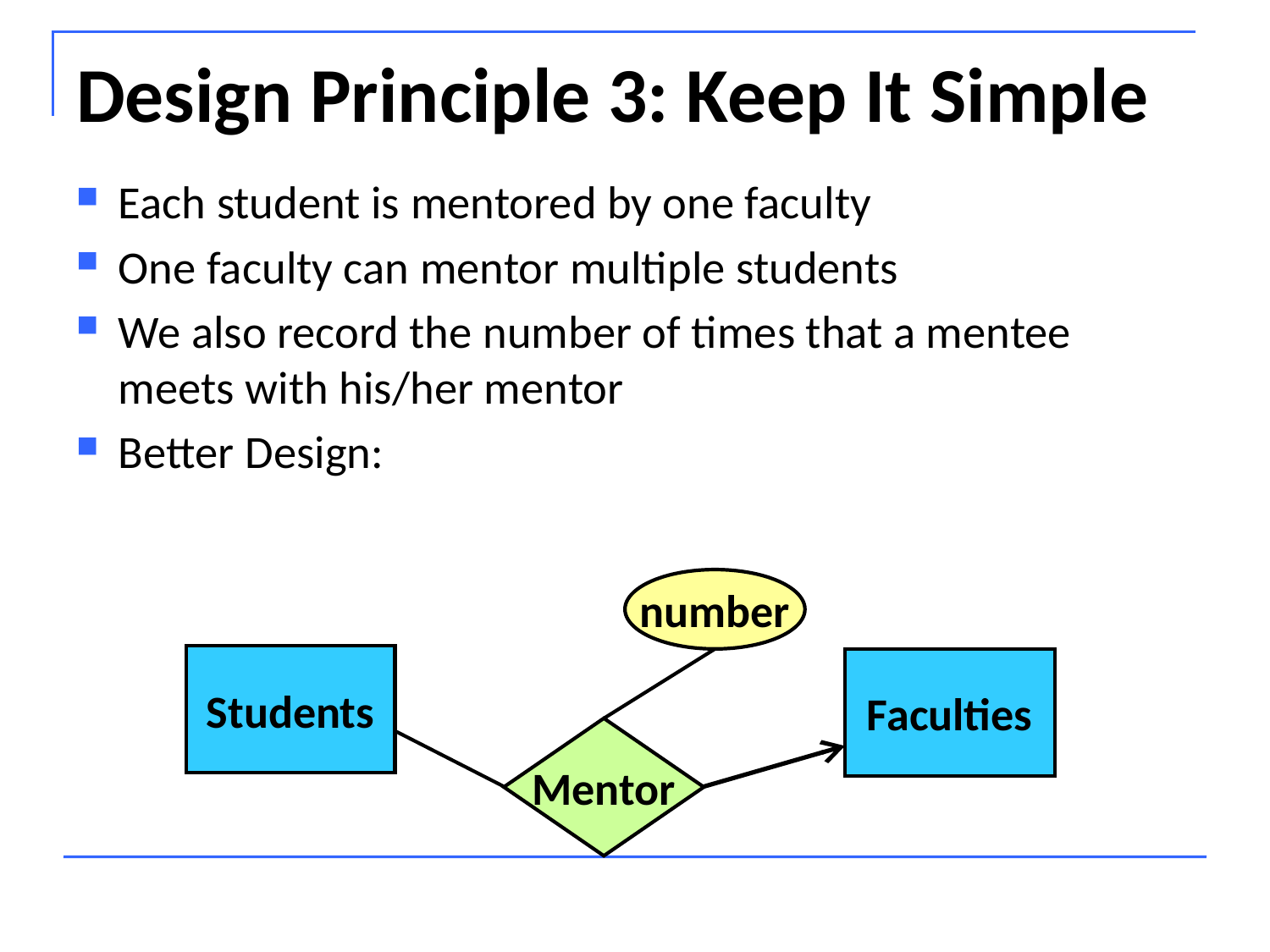

# Design Principle 3: Keep It Simple
Each student is mentored by one faculty
One faculty can mentor multiple students
We also record the number of times that a mentee meets with his/her mentor
Better Design:

number
Students
Faculties
Mentor